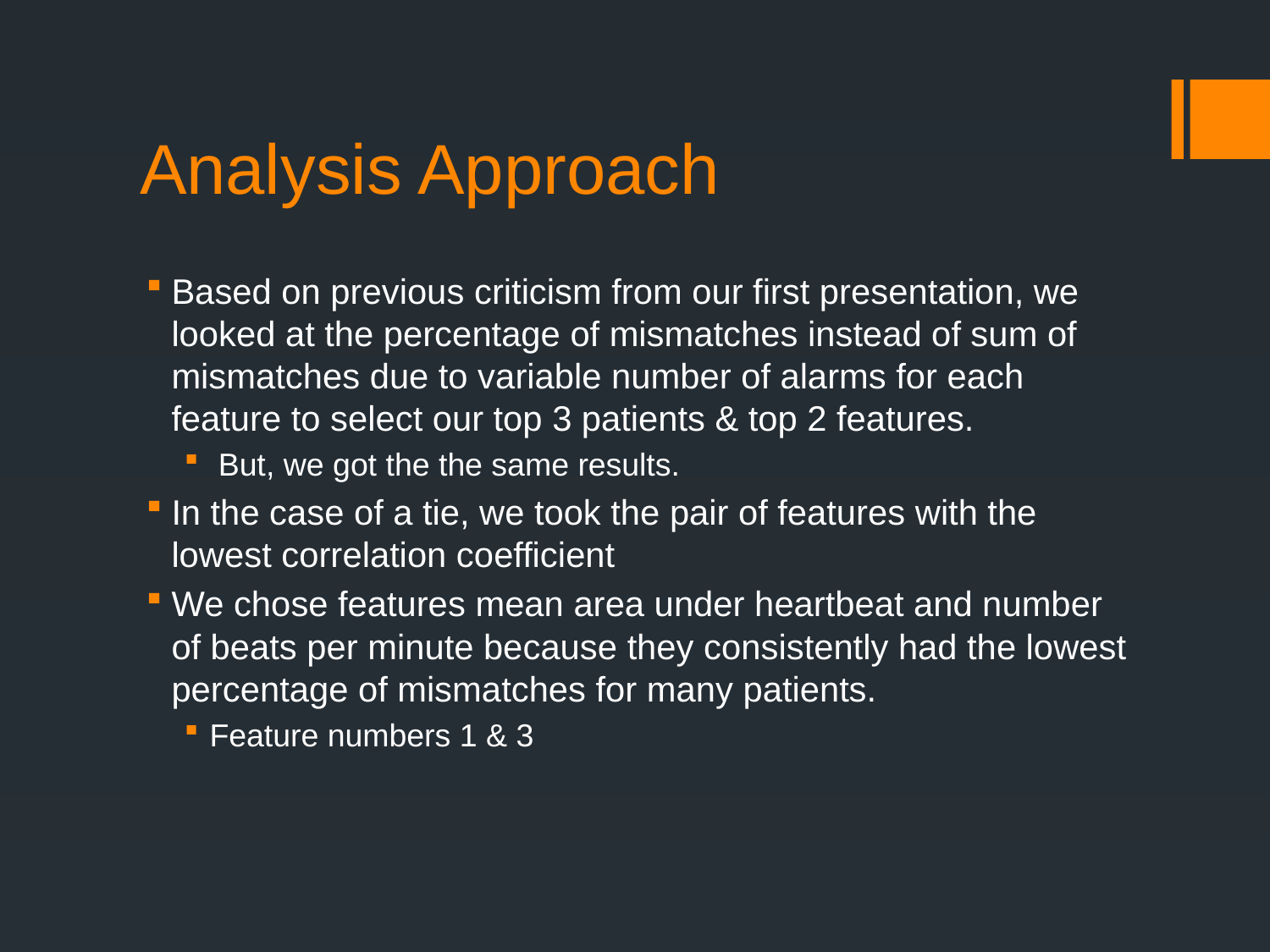

# Analysis Approach
Based on previous criticism from our first presentation, we looked at the percentage of mismatches instead of sum of mismatches due to variable number of alarms for each feature to select our top 3 patients & top 2 features.
 But, we got the the same results.
In the case of a tie, we took the pair of features with the lowest correlation coefficient
We chose features mean area under heartbeat and number of beats per minute because they consistently had the lowest percentage of mismatches for many patients.
Feature numbers 1 & 3